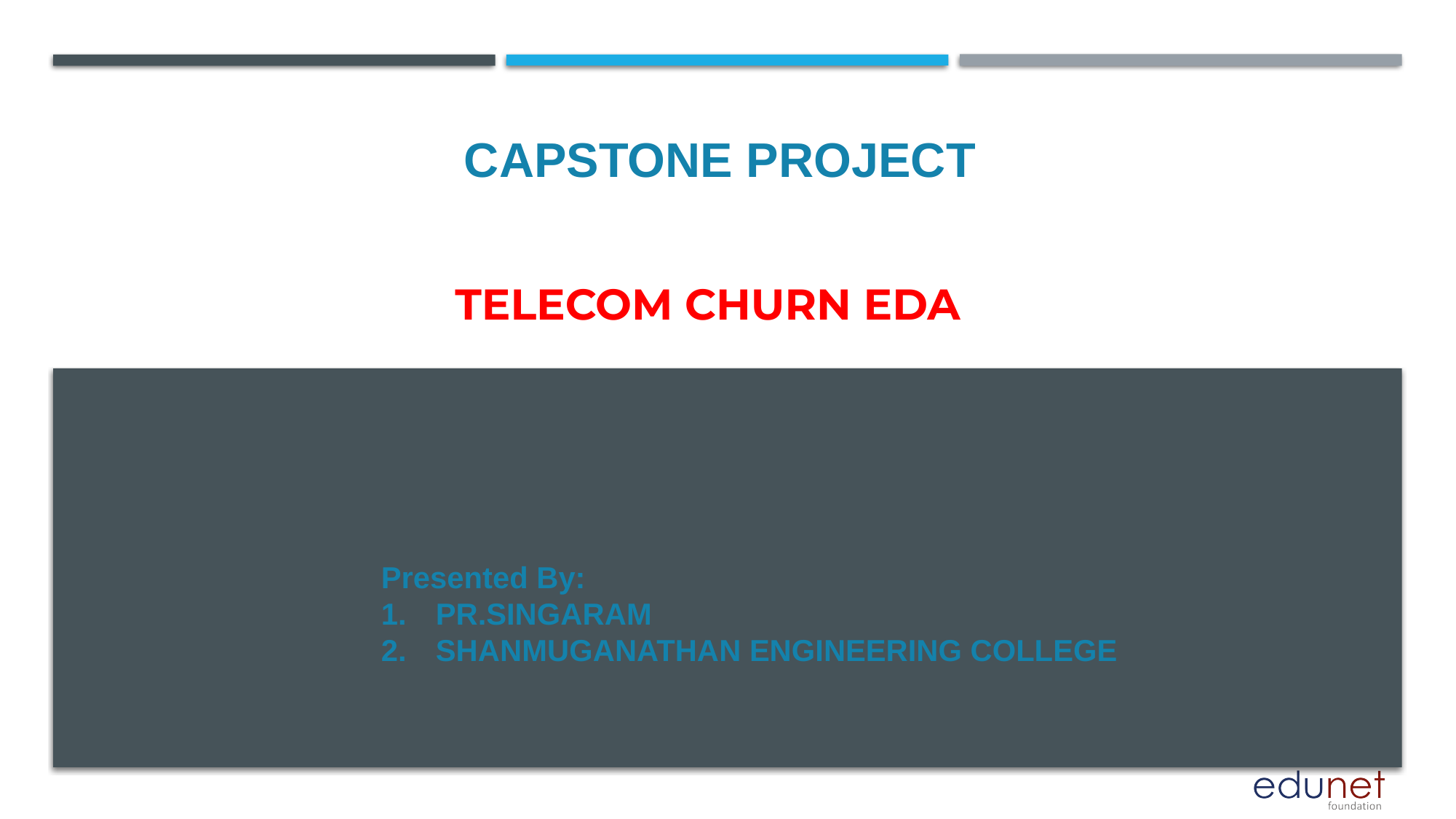

CAPSTONE PROJECT
# Telecom Churn EDATelecom Churn EDA Telecom Churn EDA
Presented By:
PR.SINGARAM
SHANMUGANATHAN ENGINEERING COLLEGE